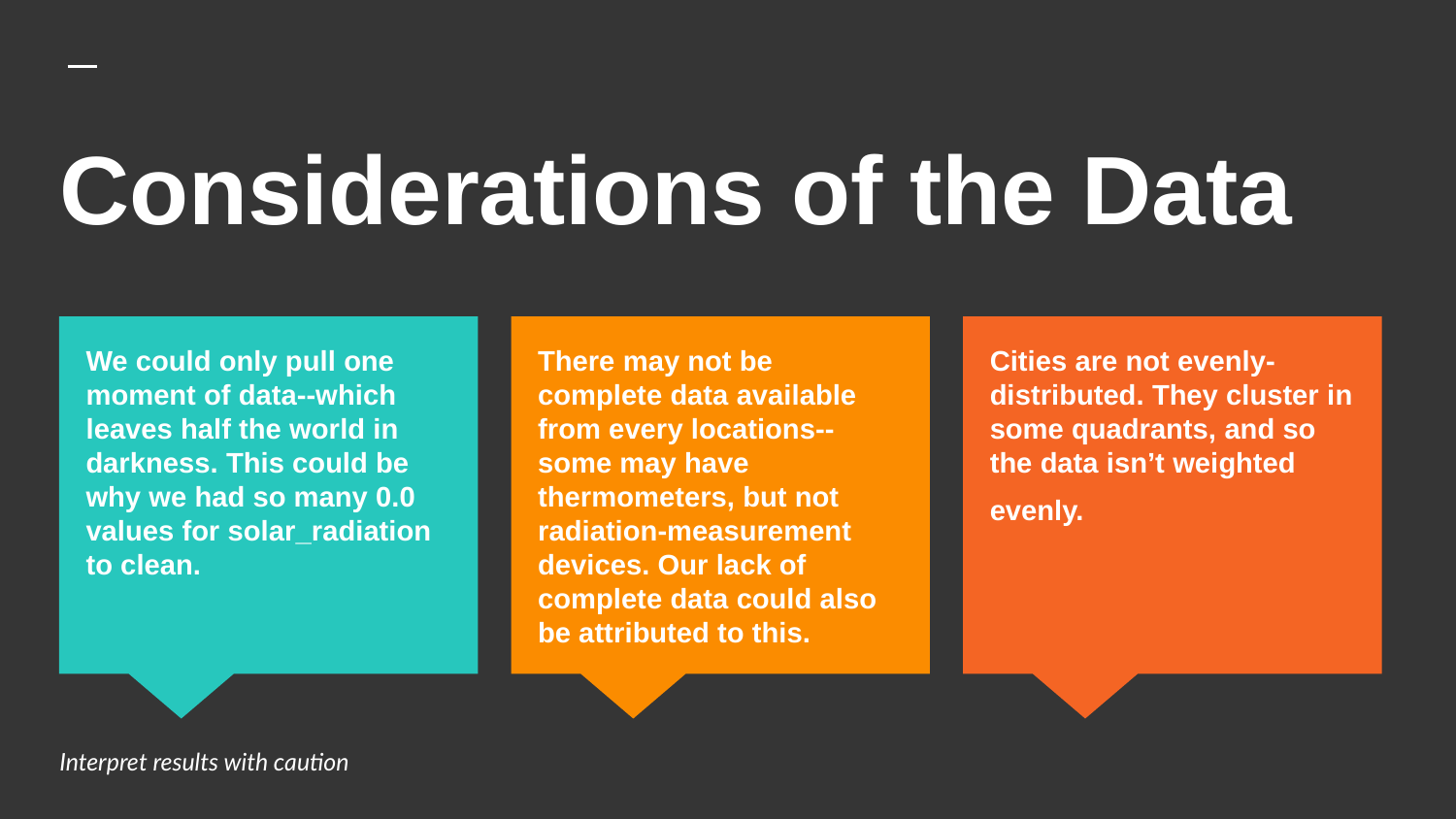

# Considerations of the Data

We could only pull one moment of data--which leaves half the world in darkness. This could be why we had so many 0.0 values for solar_radiation to clean.

There may not be complete data available from every locations--some may have thermometers, but not radiation-measurement devices. Our lack of complete data could also be attributed to this.
Cities are not evenly-distributed. They cluster in some quadrants, and so the data isn’t weighted evenly.
Interpret results with caution